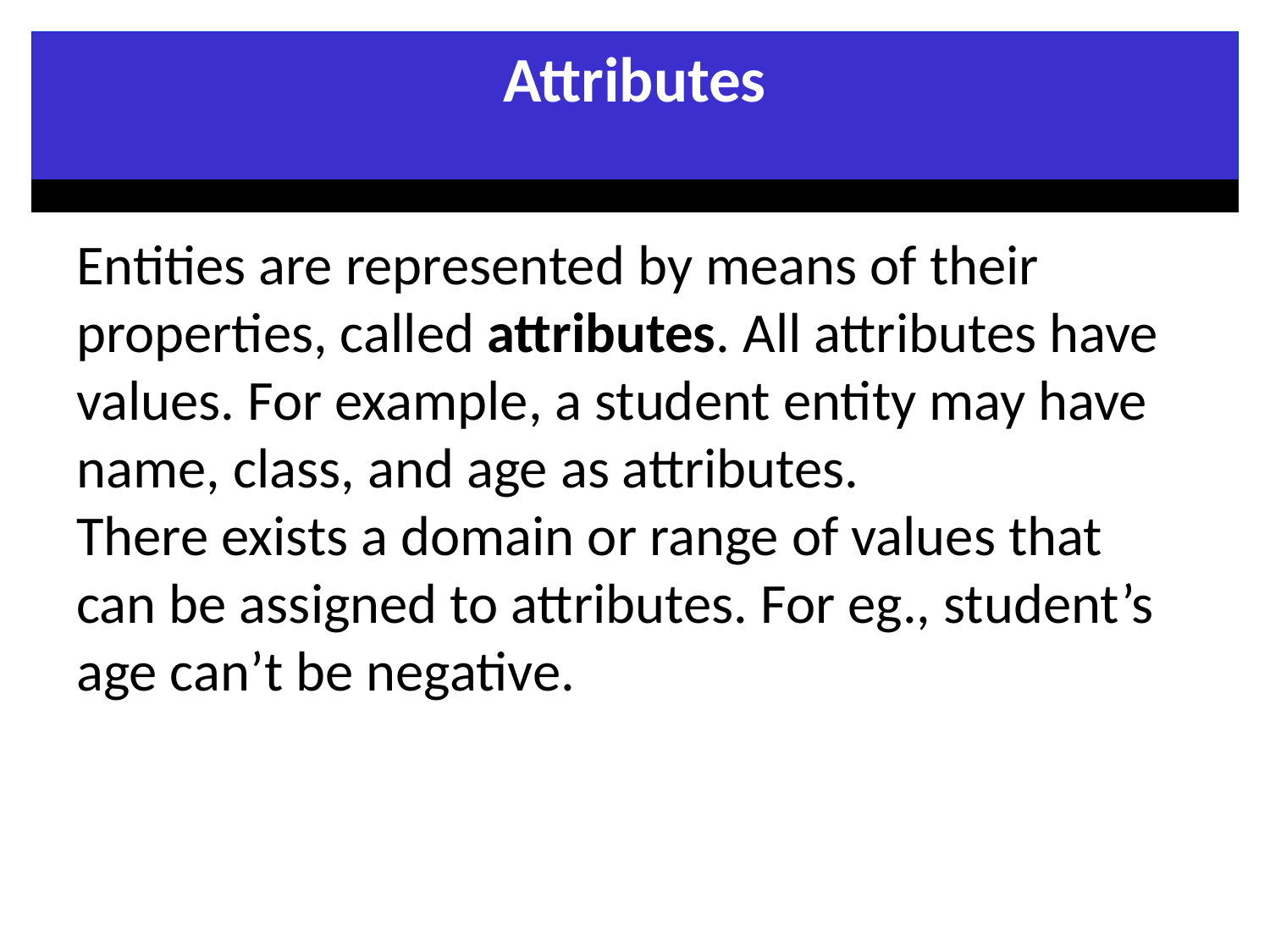

Attributes

Entities are represented by means of their properties, called attributes. All attributes have values. For example, a student entity may have name, class, and age as attributes.
There exists a domain or range of values that can be assigned to attributes. For eg., student’s age can’t be negative.